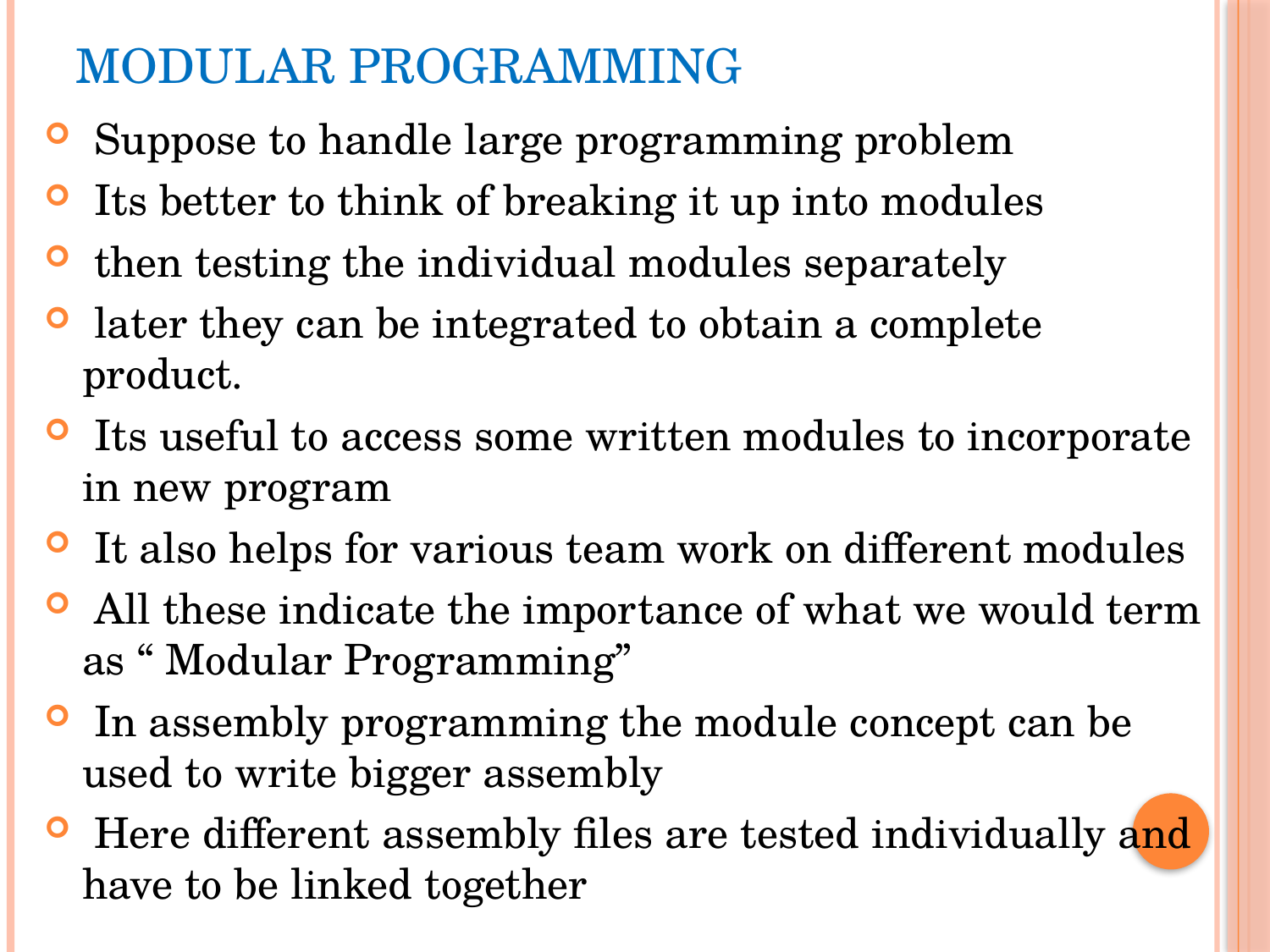

# Modular Programming
 Suppose to handle large programming problem
 Its better to think of breaking it up into modules
 then testing the individual modules separately
 later they can be integrated to obtain a complete product.
 Its useful to access some written modules to incorporate in new program
 It also helps for various team work on different modules
 All these indicate the importance of what we would term as “ Modular Programming”
 In assembly programming the module concept can be used to write bigger assembly
 Here different assembly files are tested individually and have to be linked together